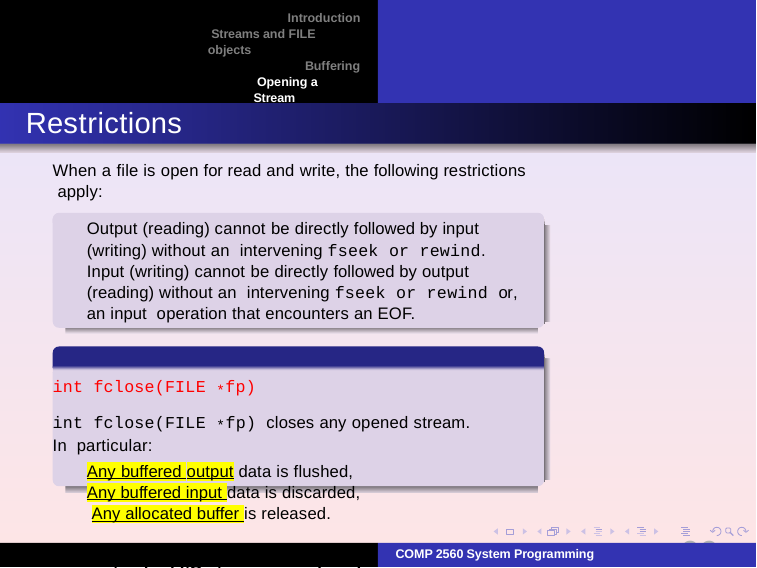

Introduction  Streams and FILE objects
Buffering  Opening a Stream
Reading and writing a stream

Restrictions

When a file is open for read and write, the following restrictions  apply:
Output (reading) cannot be directly followed by input (writing) without an  intervening fseek or rewind.  Input (writing) cannot be directly followed by output (reading) without an  intervening fseek or rewind or, an input  operation that encounters an EOF.

int fclose(FILE *fp)
int fclose(FILE *fp) closes any opened stream. In  particular:
Any buffered output data is flushed,  Any buffered input data is discarded,  Any allocated buffer is released.
Note that when a process terminates normally, all open  standard I/O streams are closed.

22

COMP 2560 System Programming